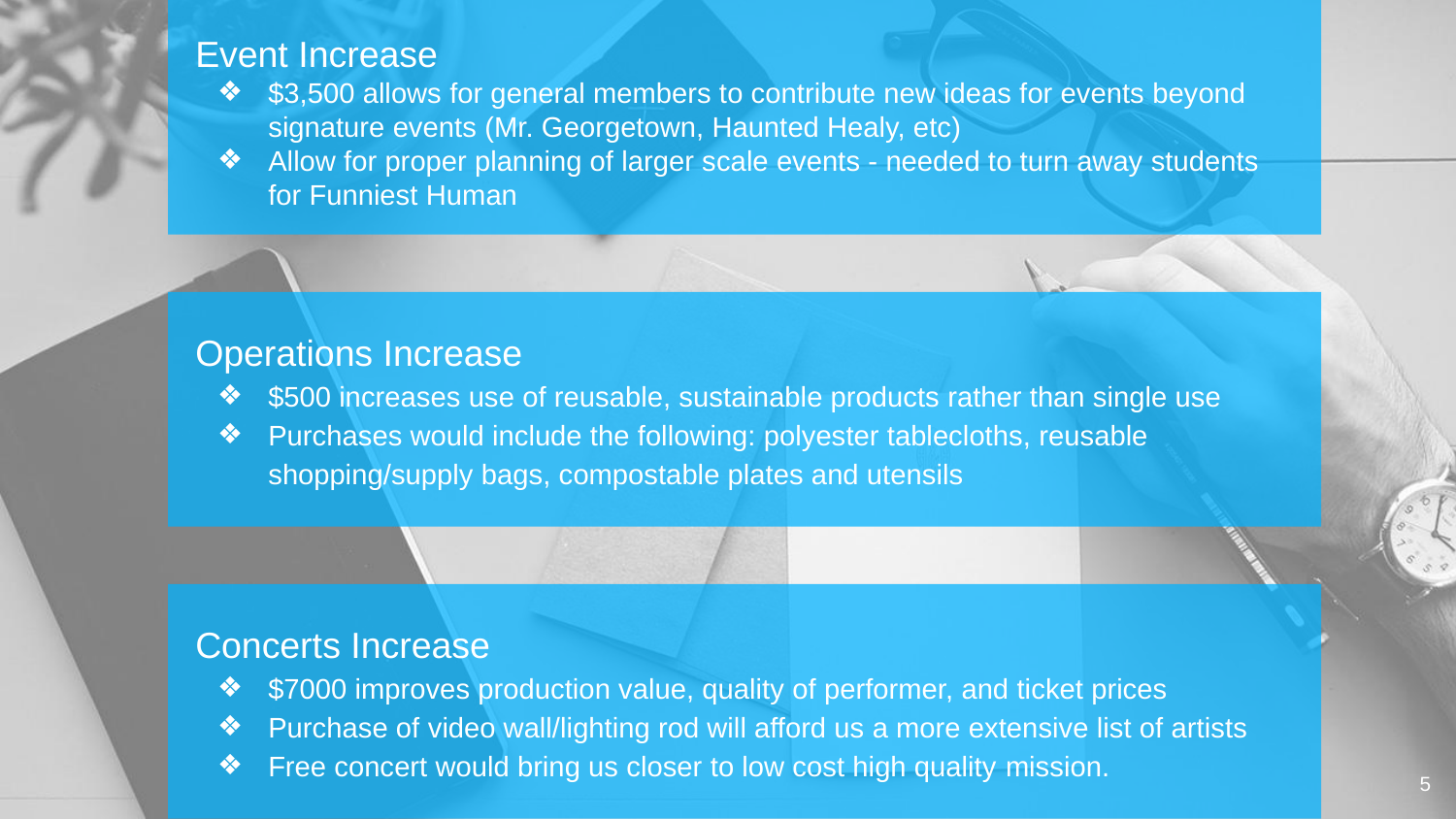

Event Increase
$3,500 allows for general members to contribute new ideas for events beyond signature events (Mr. Georgetown, Haunted Healy, etc)
Allow for proper planning of larger scale events - needed to turn away students for Funniest Human

Operations Increase
$500 increases use of reusable, sustainable products rather than single use
Purchases would include the following: polyester tablecloths, reusable shopping/supply bags, compostable plates and utensils

Concerts Increase
$7000 improves production value, quality of performer, and ticket prices
Purchase of video wall/lighting rod will afford us a more extensive list of artists
Free concert would bring us closer to low cost high quality mission.
5